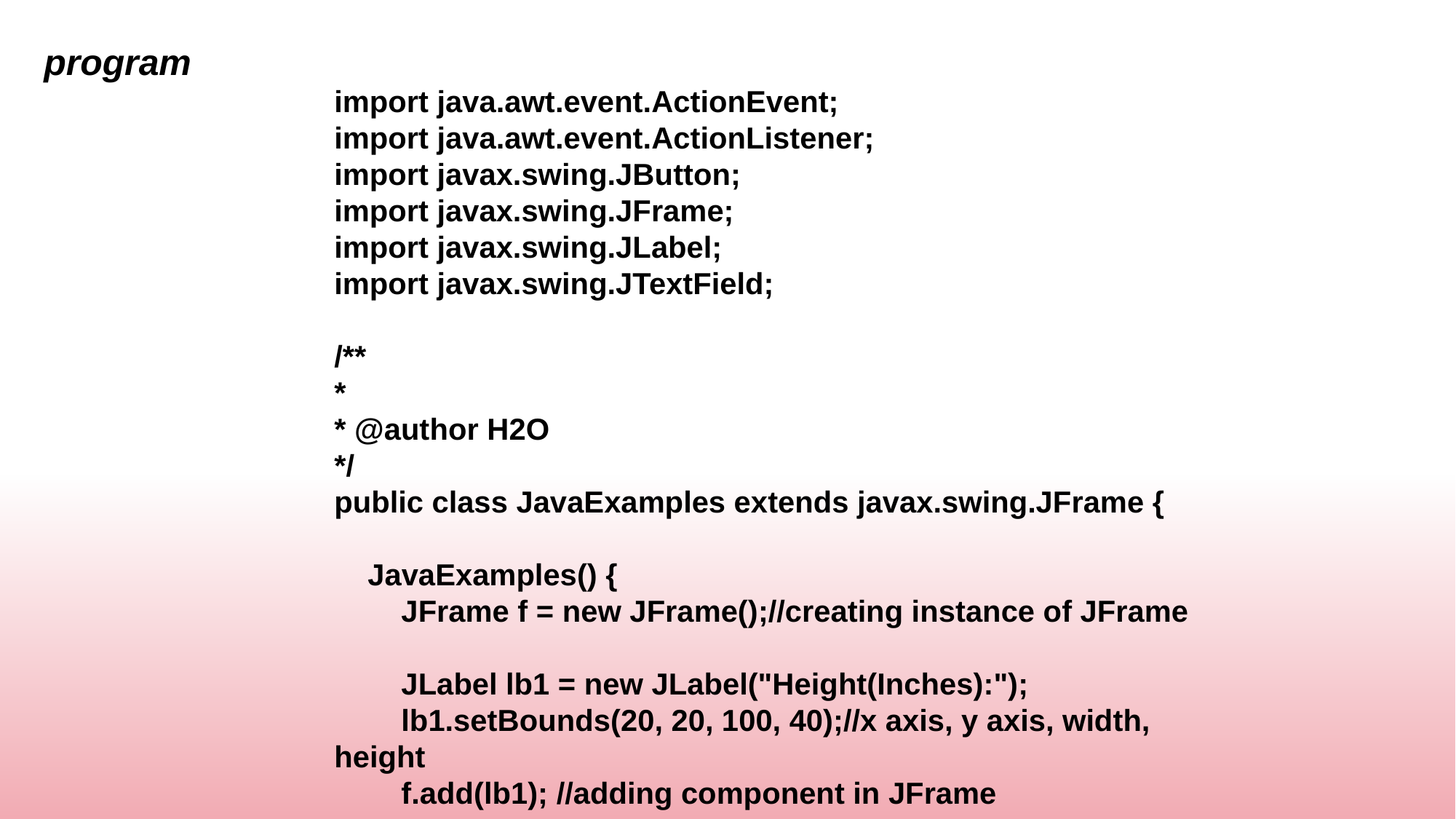

program
import java.awt.event.ActionEvent;
import java.awt.event.ActionListener;
import javax.swing.JButton;
import javax.swing.JFrame;
import javax.swing.JLabel;
import javax.swing.JTextField;

/**
*
* @author H2O
*/
public class JavaExamples extends javax.swing.JFrame {

    JavaExamples() {
        JFrame f = new JFrame();//creating instance of JFrame

        JLabel lb1 = new JLabel("Height(Inches):");
        lb1.setBounds(20, 20, 100, 40);//x axis, y axis, width, height
        f.add(lb1); //adding component in JFrame